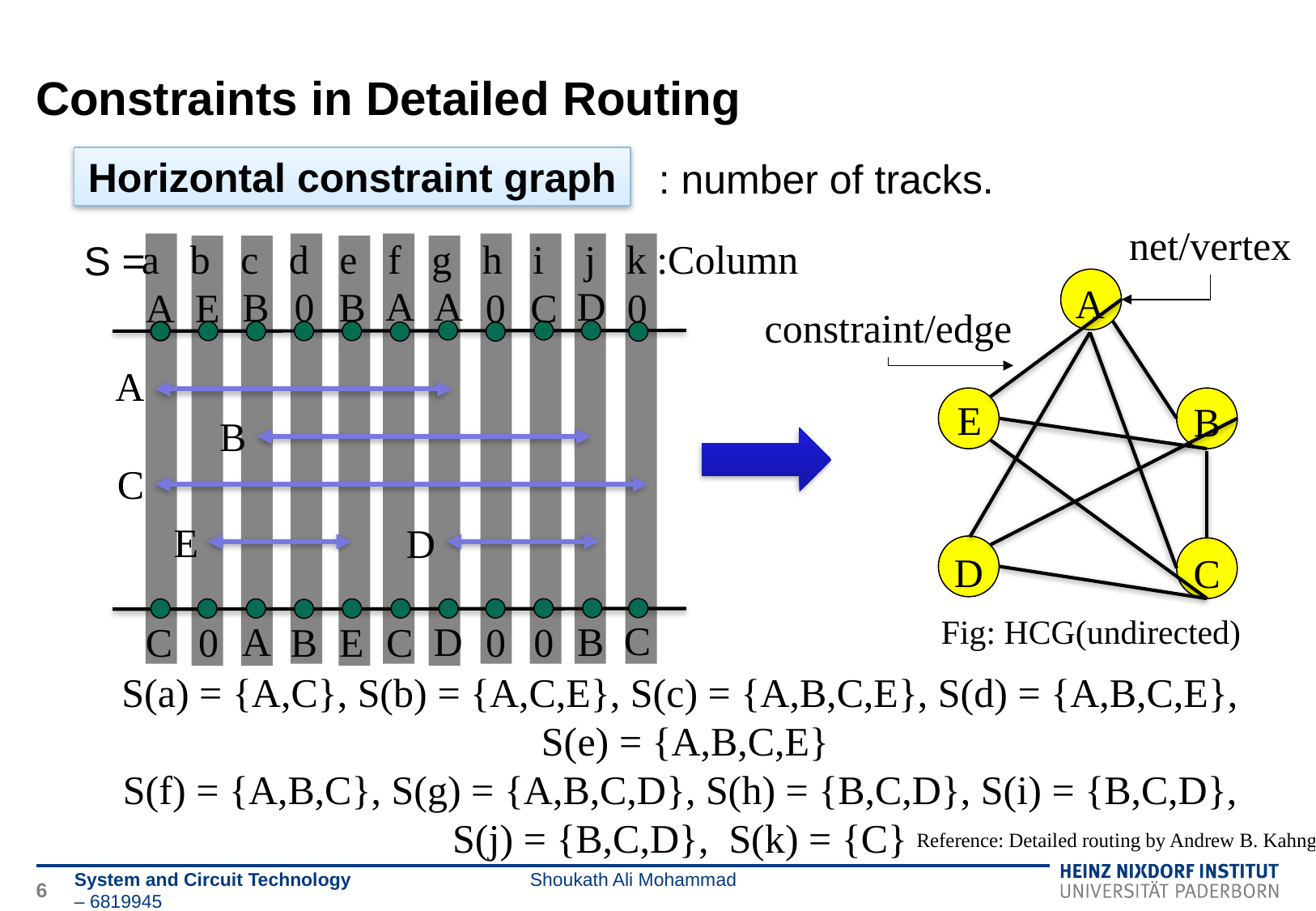

# Constraints in Detailed Routing
                                                       : number of tracks.

Horizontal constraint graph
net/vertex
a   b   c   d   e   f   g   h   i    j   k :Column
S =

A
A
A
D
0
B
B
A
E
0
C
0
constraint/edge

A

E
B
B

C
E
D

D
C

Fig: HCG(undirected)
C
A
D
B
0
0
C
0
B
E
C
S(a) = {A,C}, S(b) = {A,C,E}, S(c) = {A,B,C,E}, S(d) = {A,B,C,E},
 S(e) = {A,B,C,E}
S(f) = {A,B,C}, S(g) = {A,B,C,D}, S(h) = {B,C,D}, S(i) = {B,C,D},
 S(j) = {B,C,D},  S(k) = {C}
Reference: Detailed routing by Andrew B. Kahng

6
System and Circuit Technology                                  Shoukath Ali Mohammad – 6819945